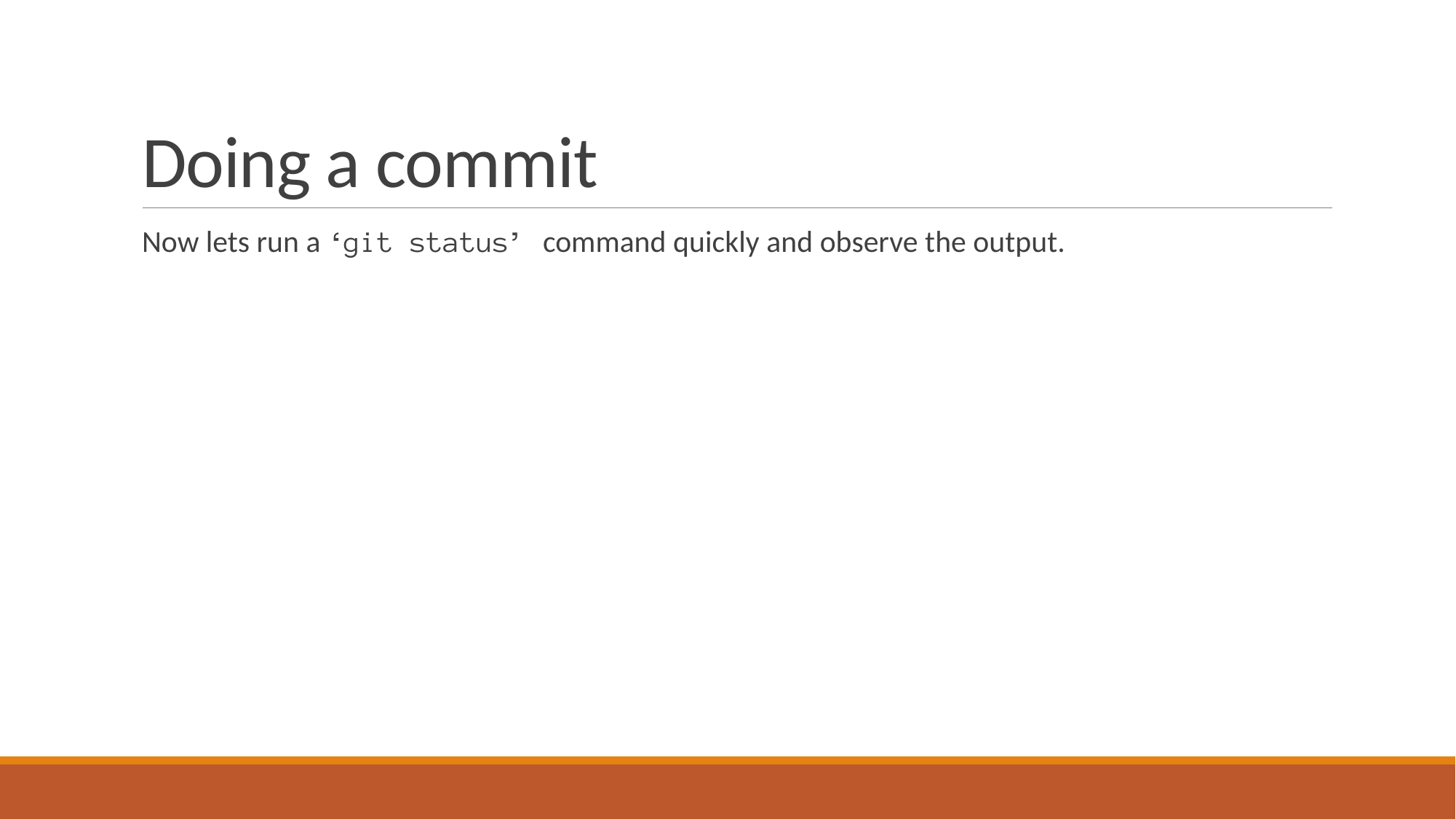

# Doing a commit
Now lets run a ‘git status’ command quickly and observe the output.